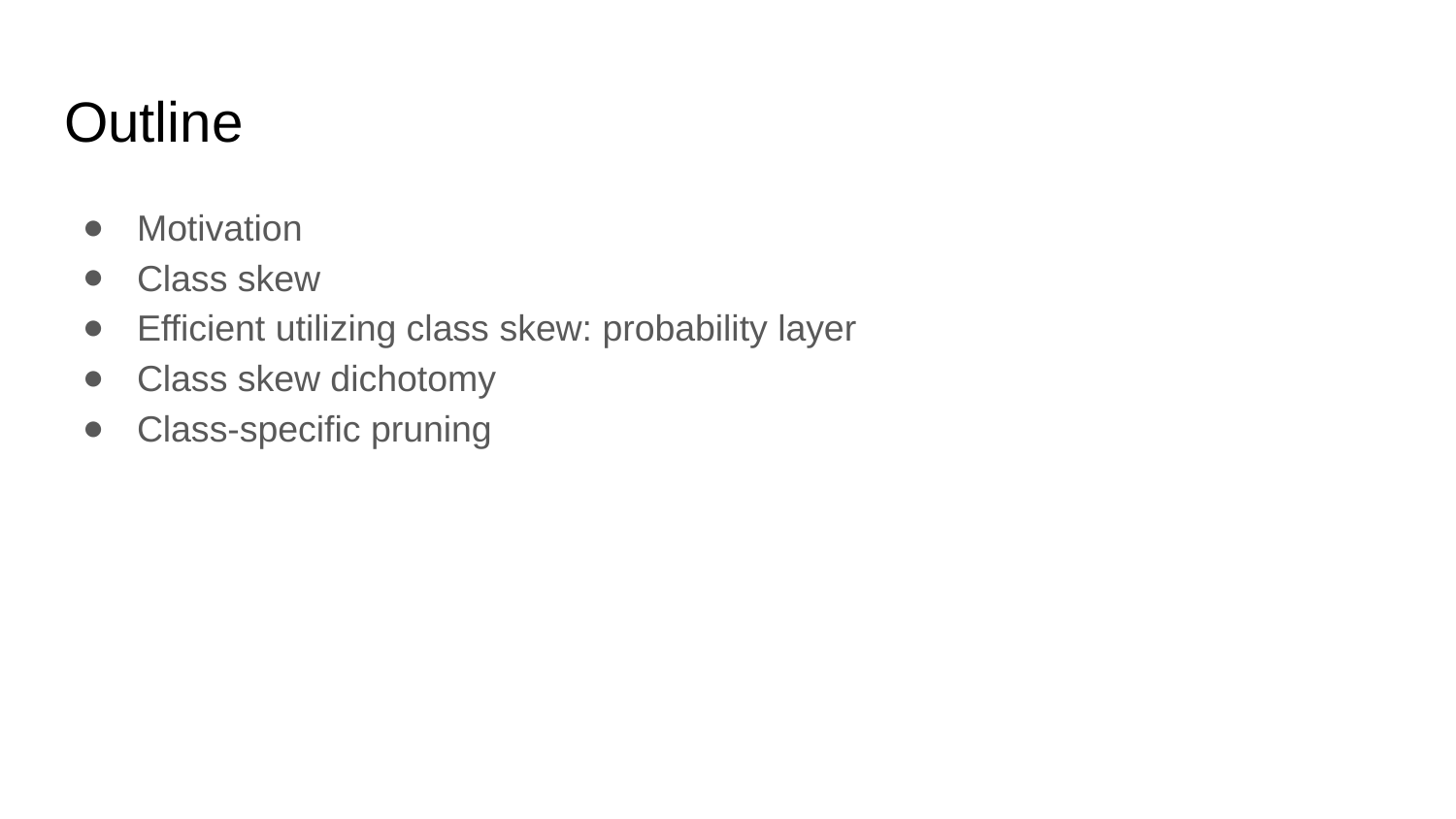

# Outline
Motivation
Class skew
Efficient utilizing class skew: probability layer
Class skew dichotomy
Class-specific pruning